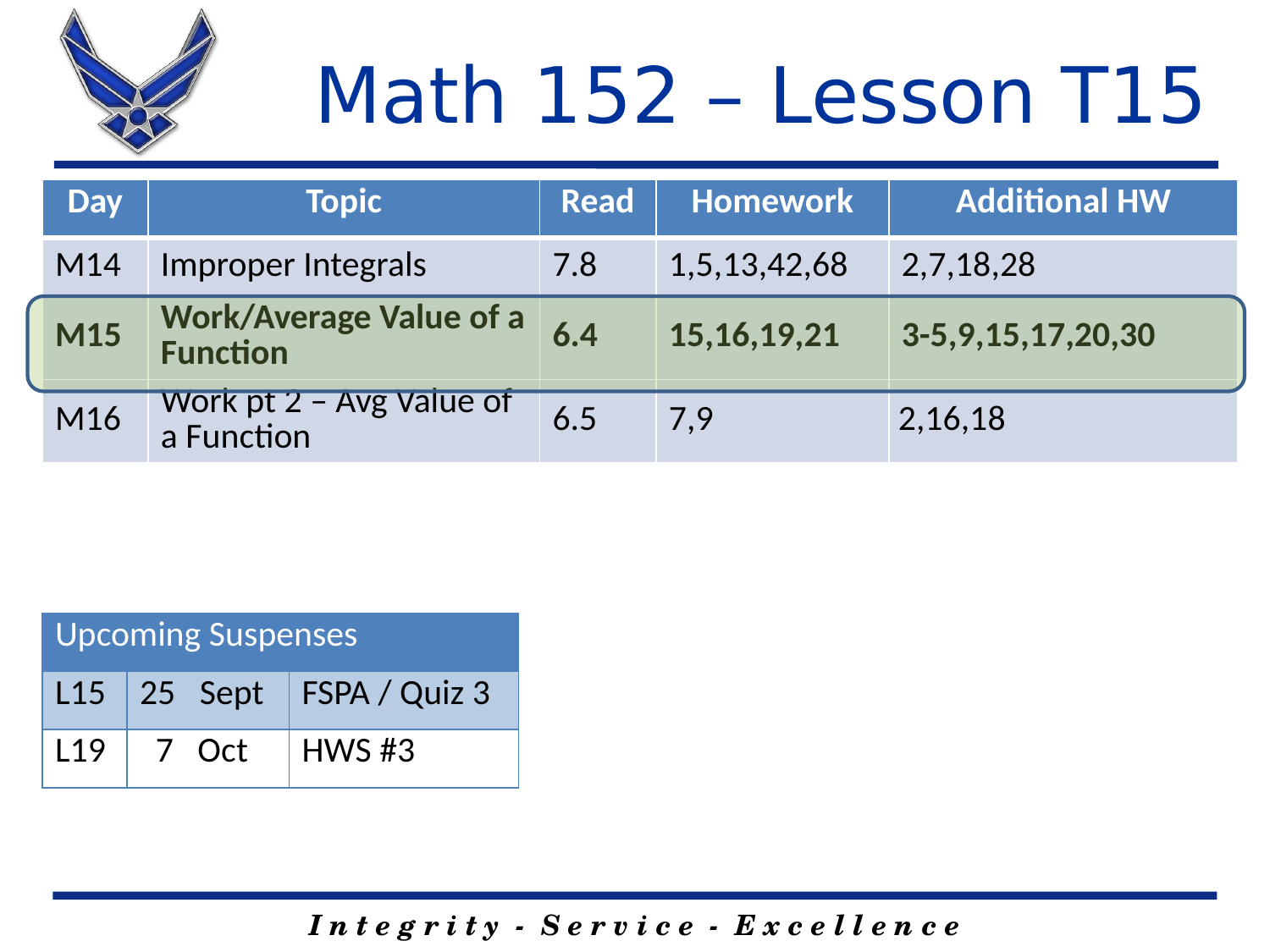

# Math 152 – Lesson T15
| Day | Topic | Read | Homework | Additional HW |
| --- | --- | --- | --- | --- |
| M14 | Improper Integrals | 7.8 | 1,5,13,42,68 | 2,7,18,28 |
| M15 | Work/Average Value of a Function | 6.4 | 15,16,19,21 | 3-5,9,15,17,20,30 |
| M16 | Work pt 2 – Avg Value of a Function | 6.5 | 7,9 | 2,16,18 |

| Upcoming Suspenses |  |  |
| --- | --- | --- |
| L15 | 25 Sept | FSPA / Quiz 3 |
| L19 | 7 Oct | HWS #3 |